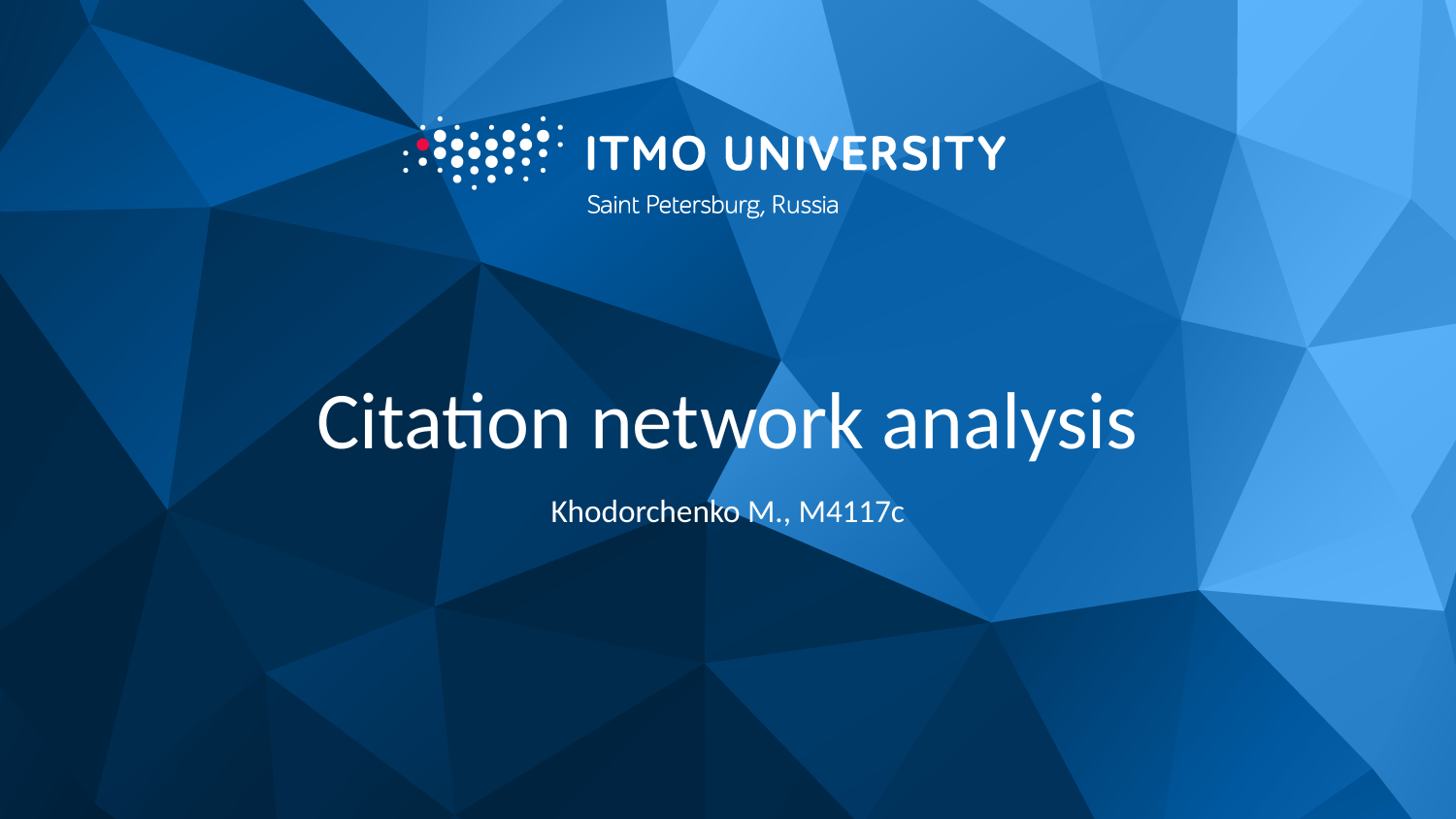

# Citation network analysis
Khodorchenko M., M4117c